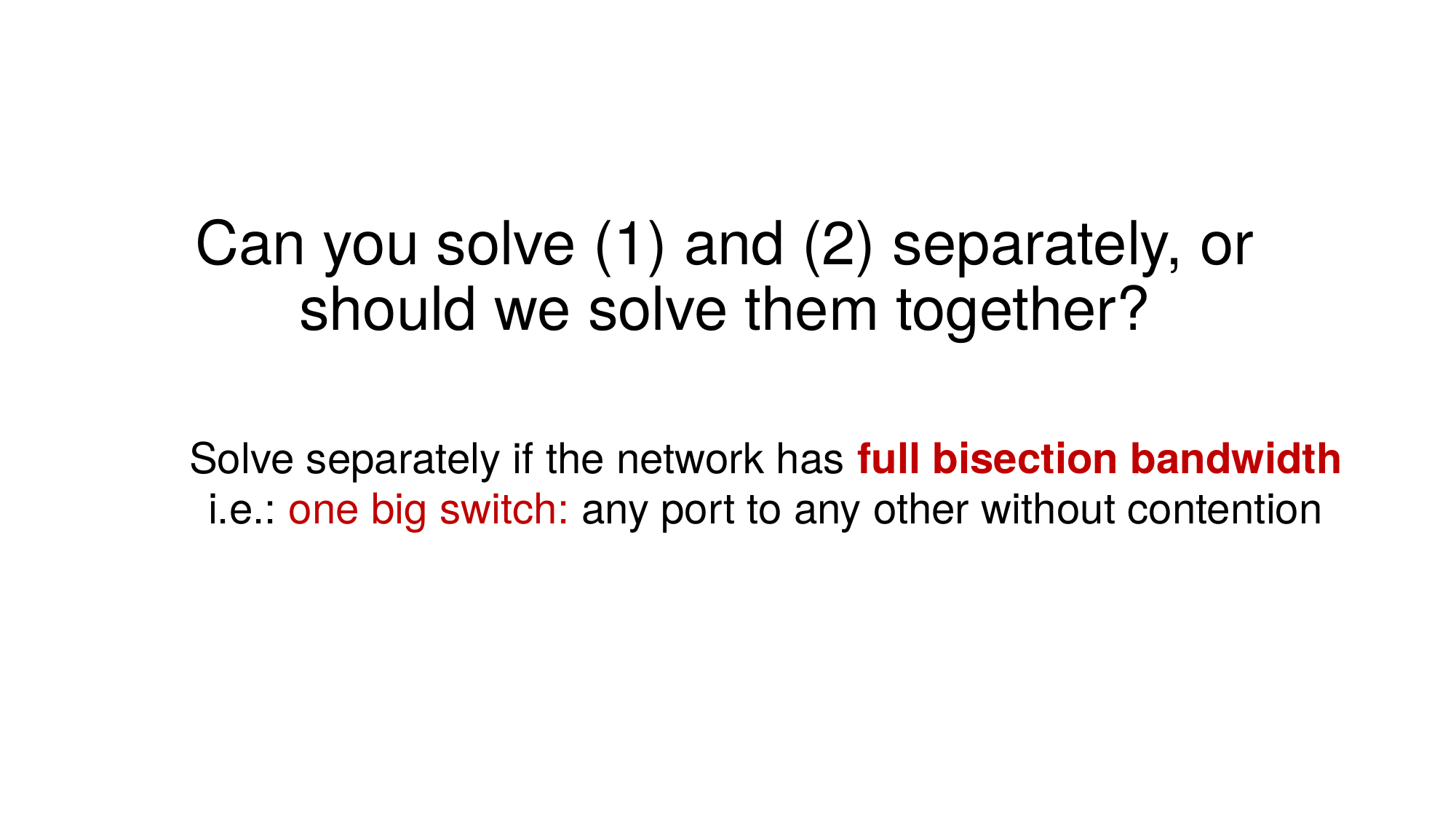

# Can you solve (1) and (2) separately, or should we solve them together?
Solve separately if the network has full bisection bandwidth
i.e.: one big switch: any port to any other without contention